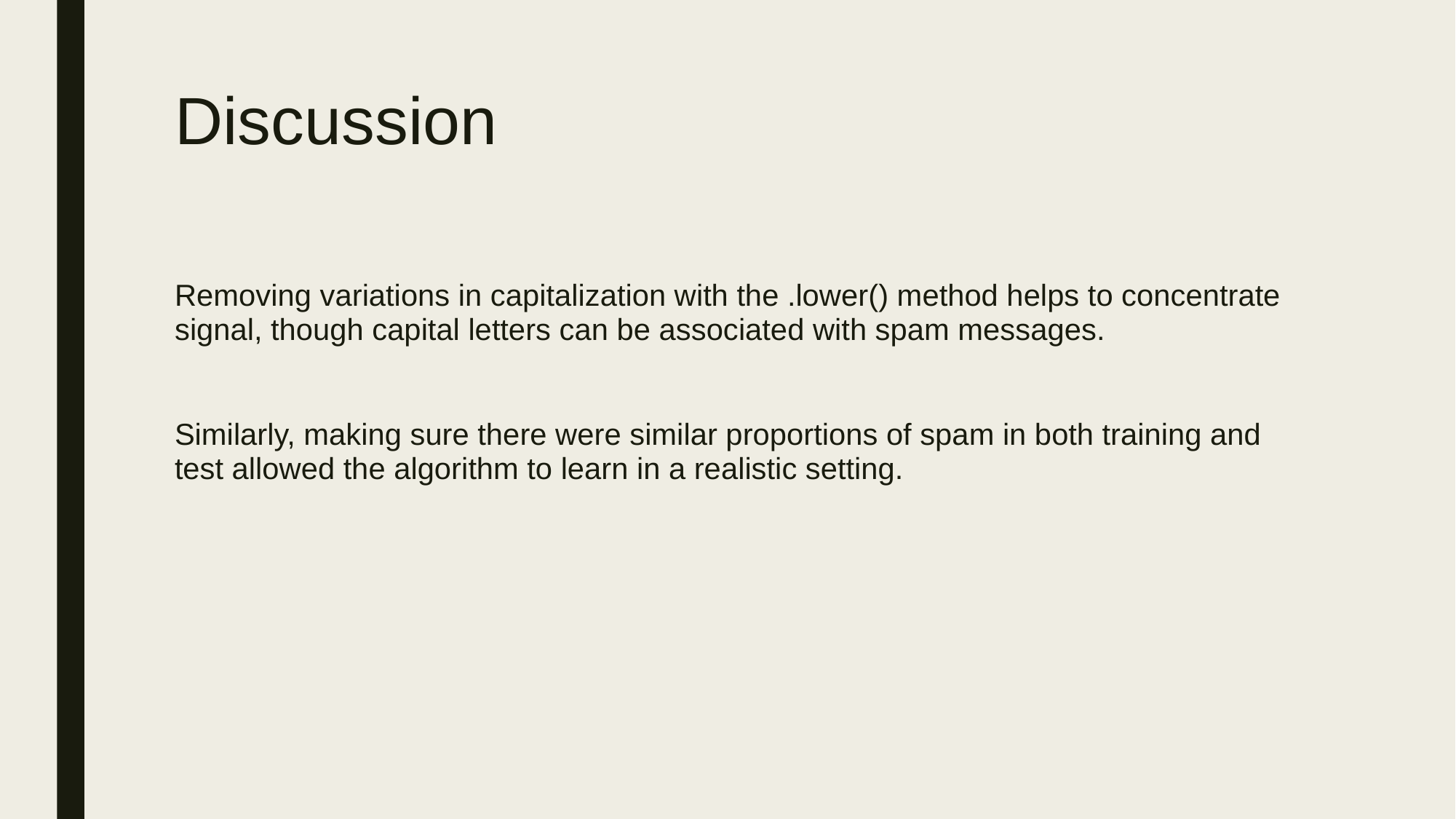

# Discussion
Removing variations in capitalization with the .lower() method helps to concentrate signal, though capital letters can be associated with spam messages.

Similarly, making sure there were similar proportions of spam in both training and test allowed the algorithm to learn in a realistic setting.